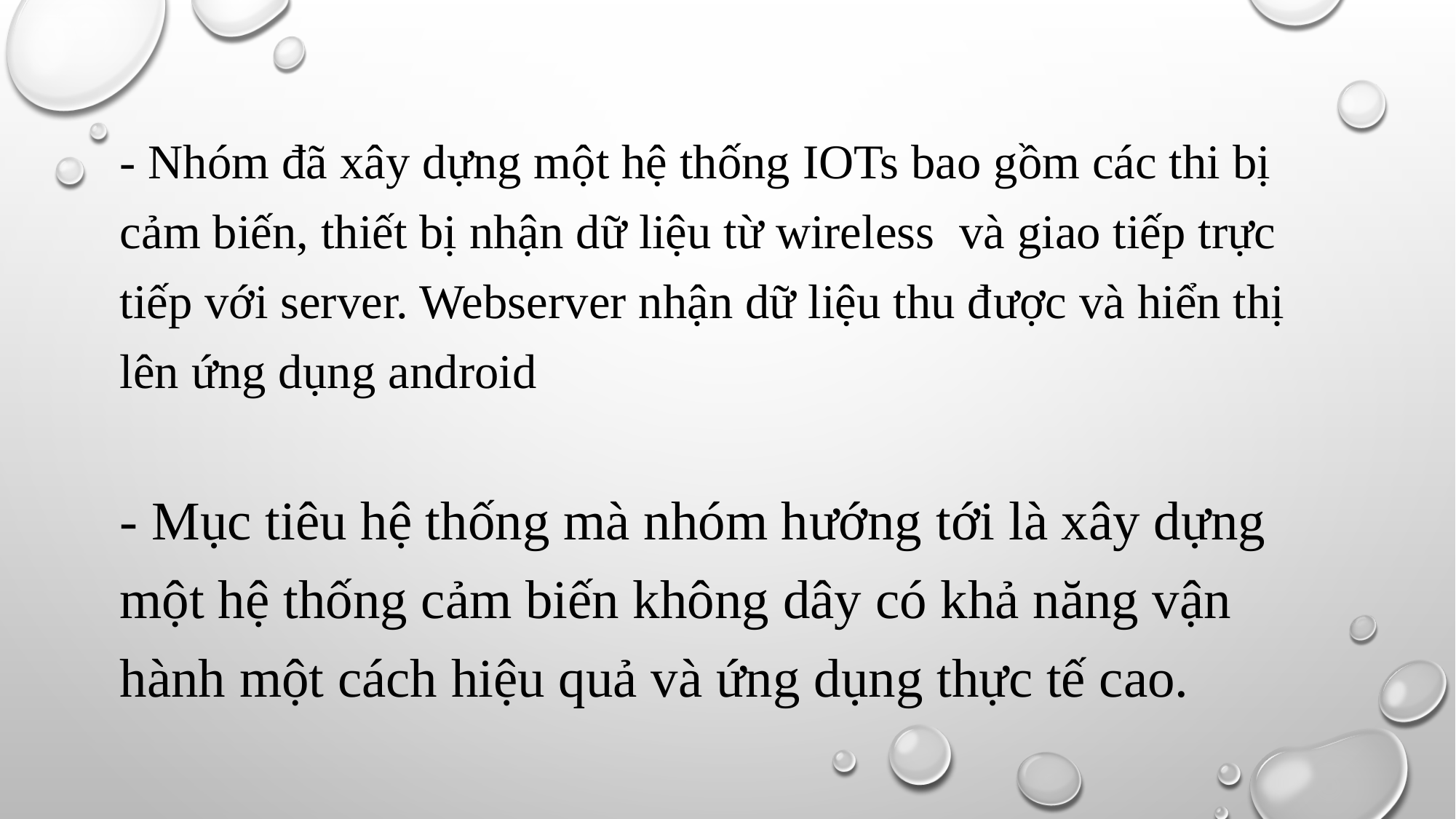

- Nhóm đã xây dựng một hệ thống IOTs bao gồm các thi bị cảm biến, thiết bị nhận dữ liệu từ wireless  và giao tiếp trực tiếp với server. Webserver nhận dữ liệu thu được và hiển thị lên ứng dụng android

- Mục tiêu hệ thống mà nhóm hướng tới là xây dựng một hệ thống cảm biến không dây có khả năng vận hành một cách hiệu quả và ứng dụng thực tế cao.